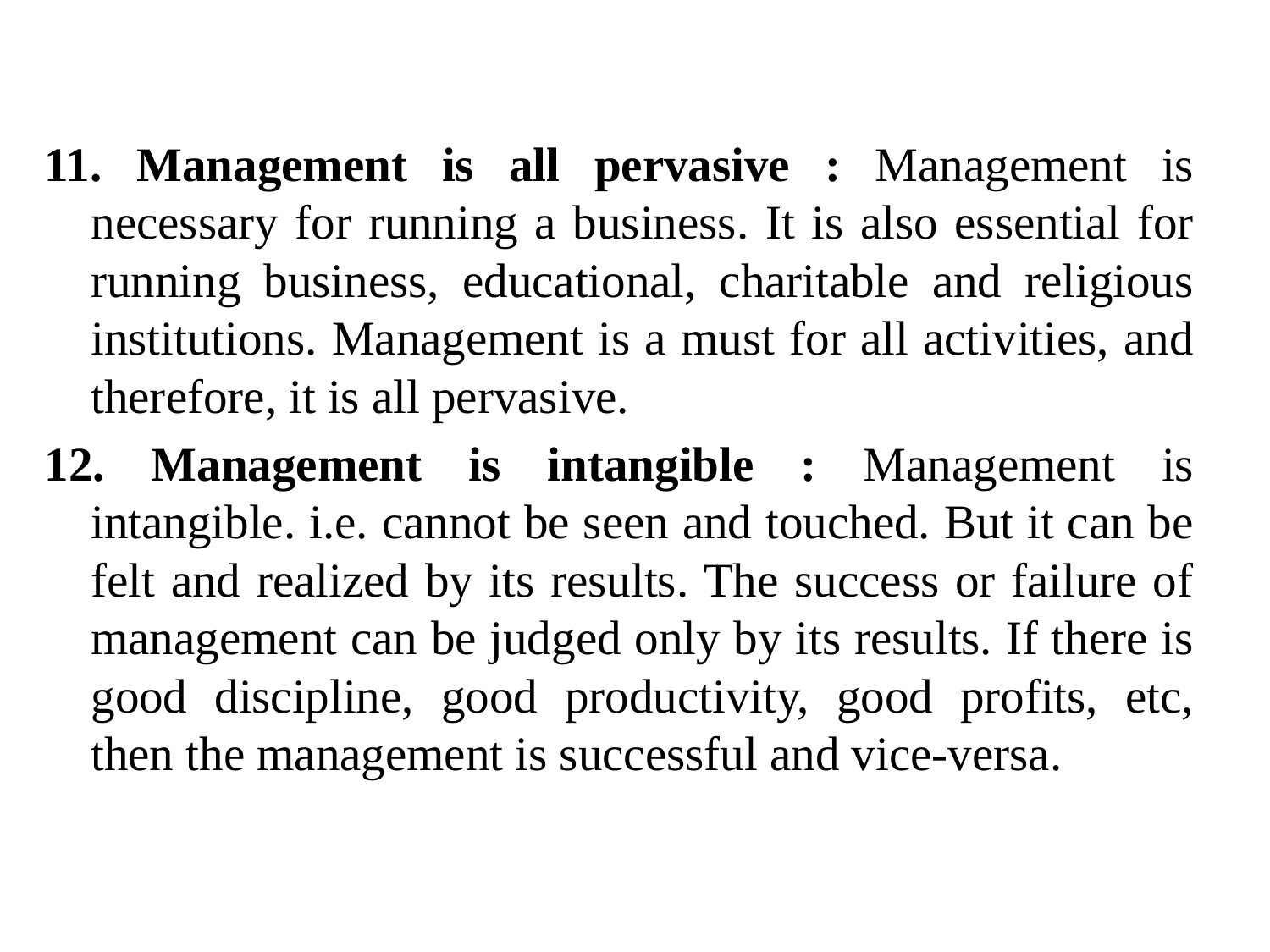

#
11. Management is all pervasive : Management is necessary for running a business. It is also essential for running business, educational, charitable and religious institutions. Management is a must for all activities, and therefore, it is all pervasive.
12. Management is intangible : Management is intangible. i.e. cannot be seen and touched. But it can be felt and realized by its results. The success or failure of management can be judged only by its results. If there is good discipline, good productivity, good profits, etc, then the management is successful and vice-versa.